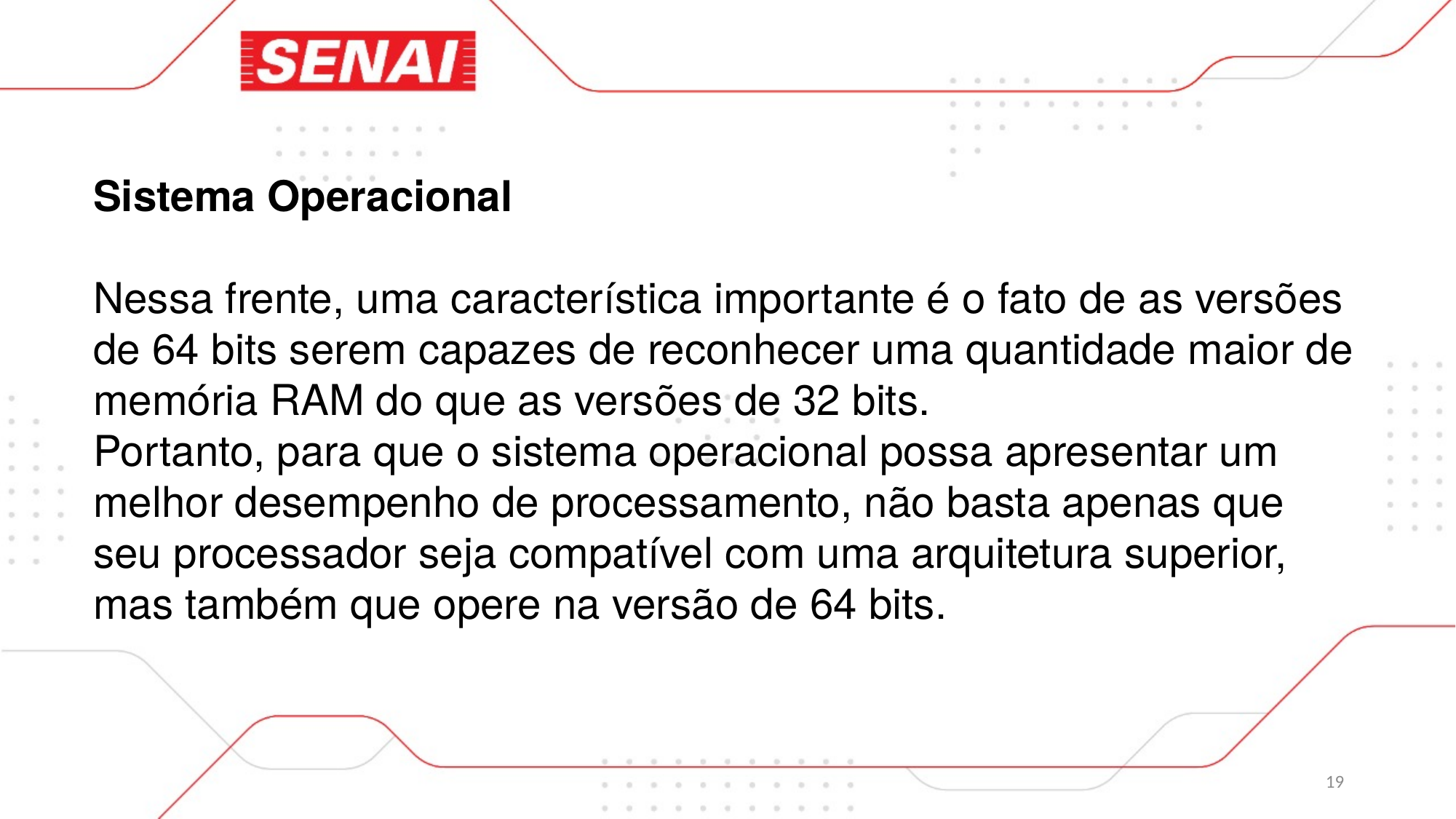

Sistema Operacional

Nessa frente, uma característica importante é o fato de as versões de 64 bits serem capazes de reconhecer uma quantidade maior de memória RAM do que as versões de 32 bits.
Portanto, para que o sistema operacional possa apresentar um melhor desempenho de processamento, não basta apenas que seu processador seja compatível com uma arquitetura superior, mas também que opere na versão de 64 bits.
19